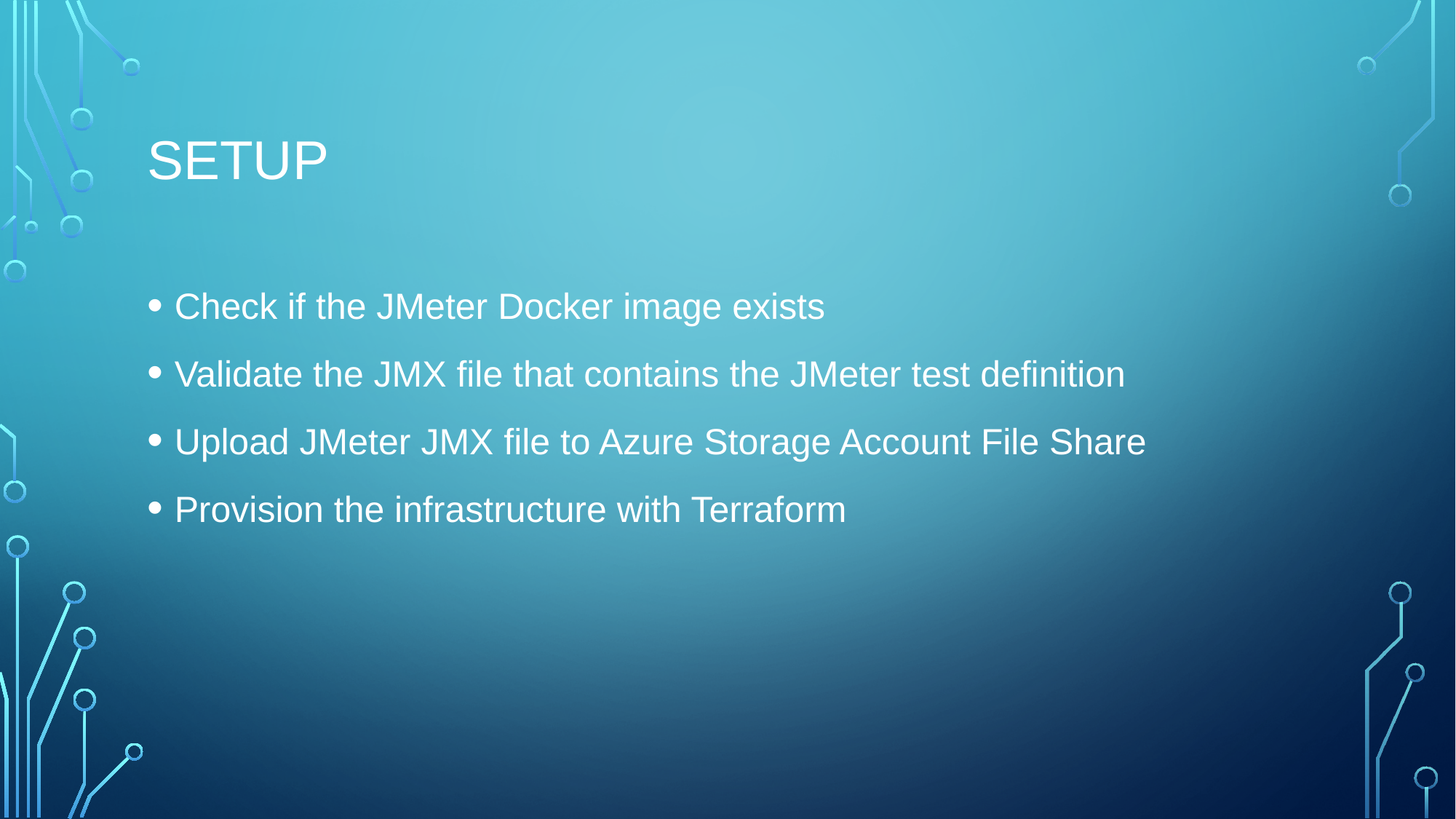

# SETUP
Check if the JMeter Docker image exists
Validate the JMX file that contains the JMeter test definition
Upload JMeter JMX file to Azure Storage Account File Share
Provision the infrastructure with Terraform